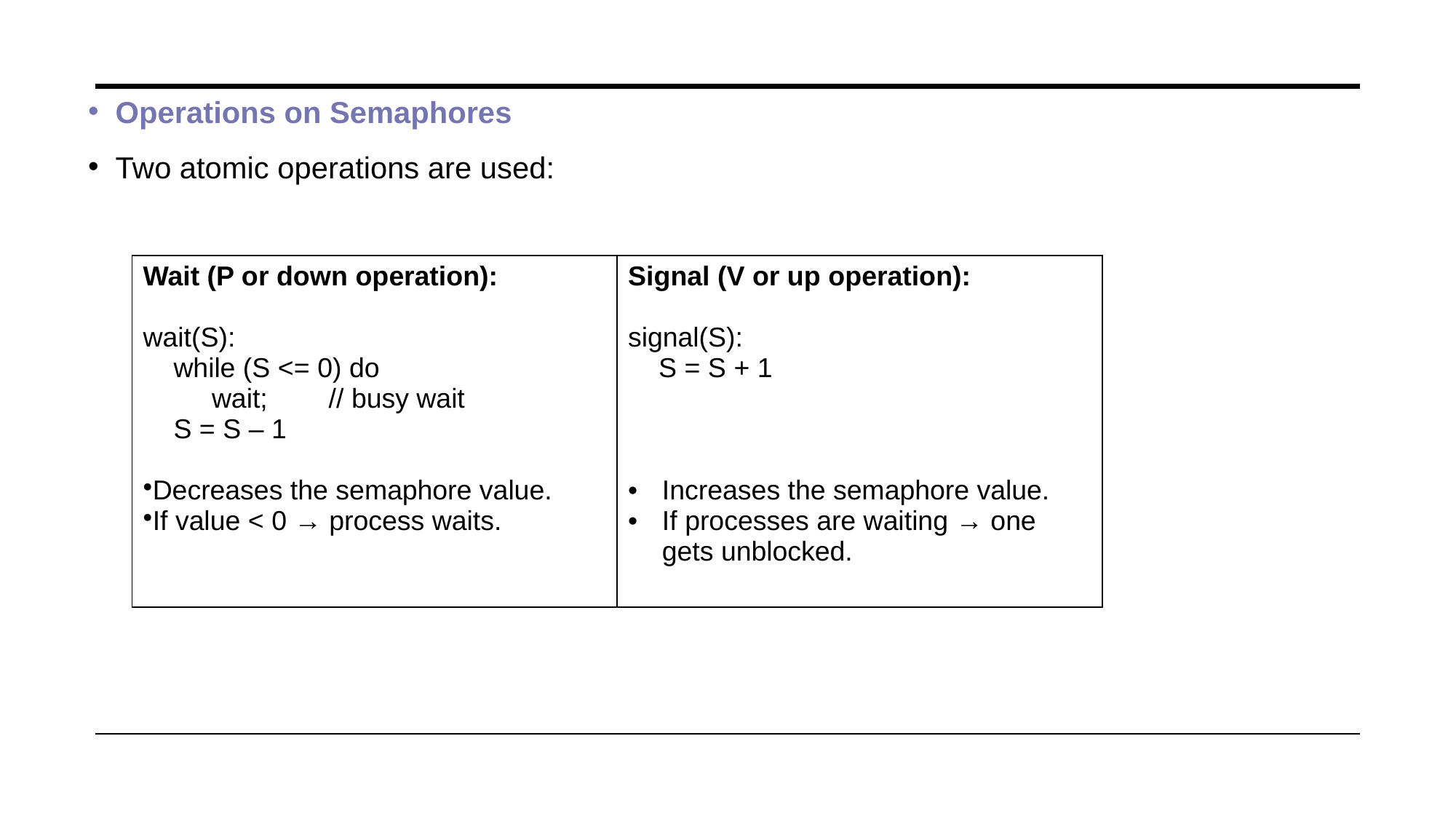

Operations on Semaphores
Two atomic operations are used:

| Wait (P or down operation): wait(S): while (S <= 0) do wait; // busy wait S = S – 1 Decreases the semaphore value. If value < 0 → process waits. | Signal (V or up operation): signal(S): S = S + 1 Increases the semaphore value. If processes are waiting → one gets unblocked. |
| --- | --- |